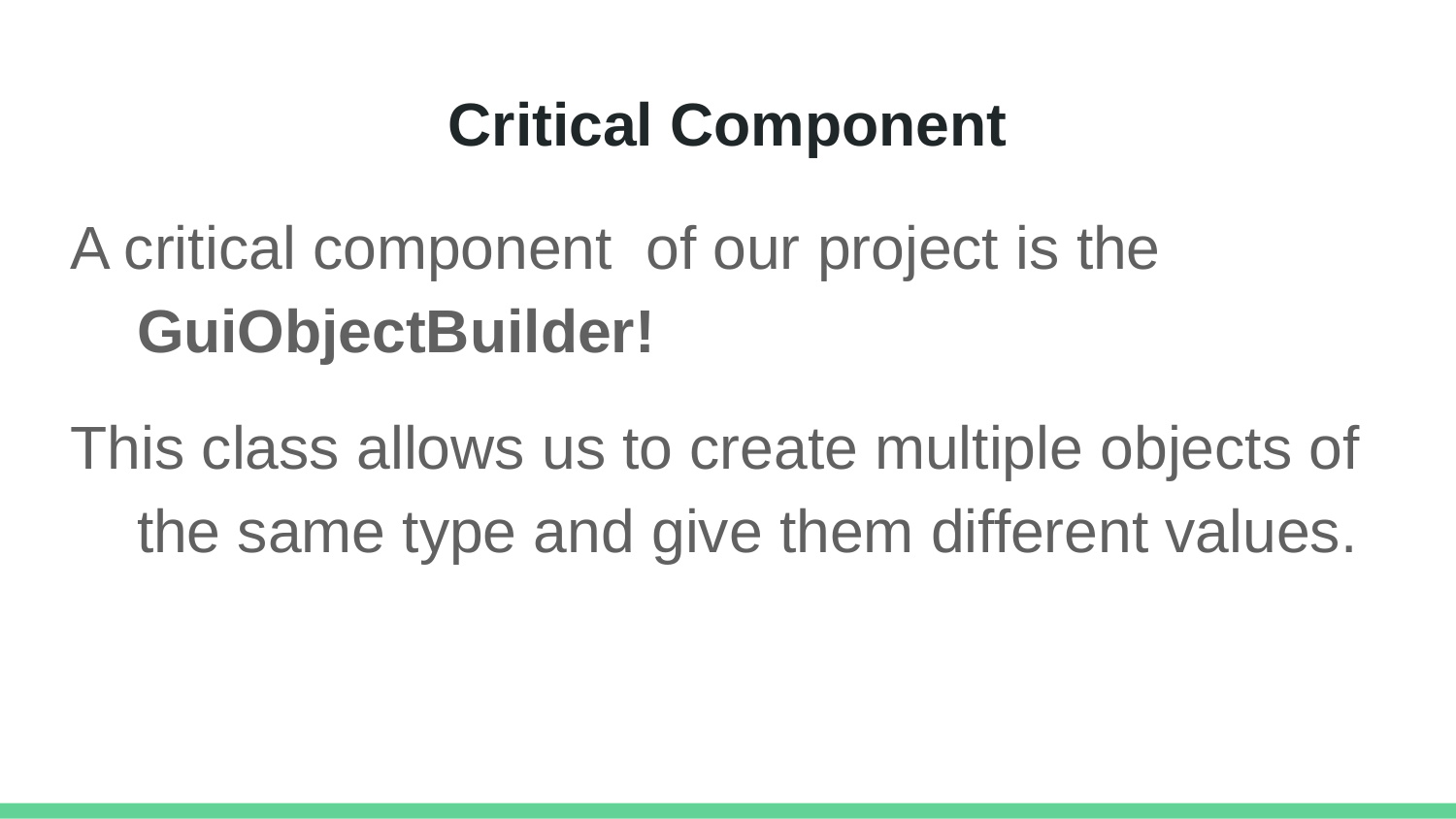

# Critical Component
A critical component  of our project is the GuiObjectBuilder!
This class allows us to create multiple objects of the same type and give them different values.